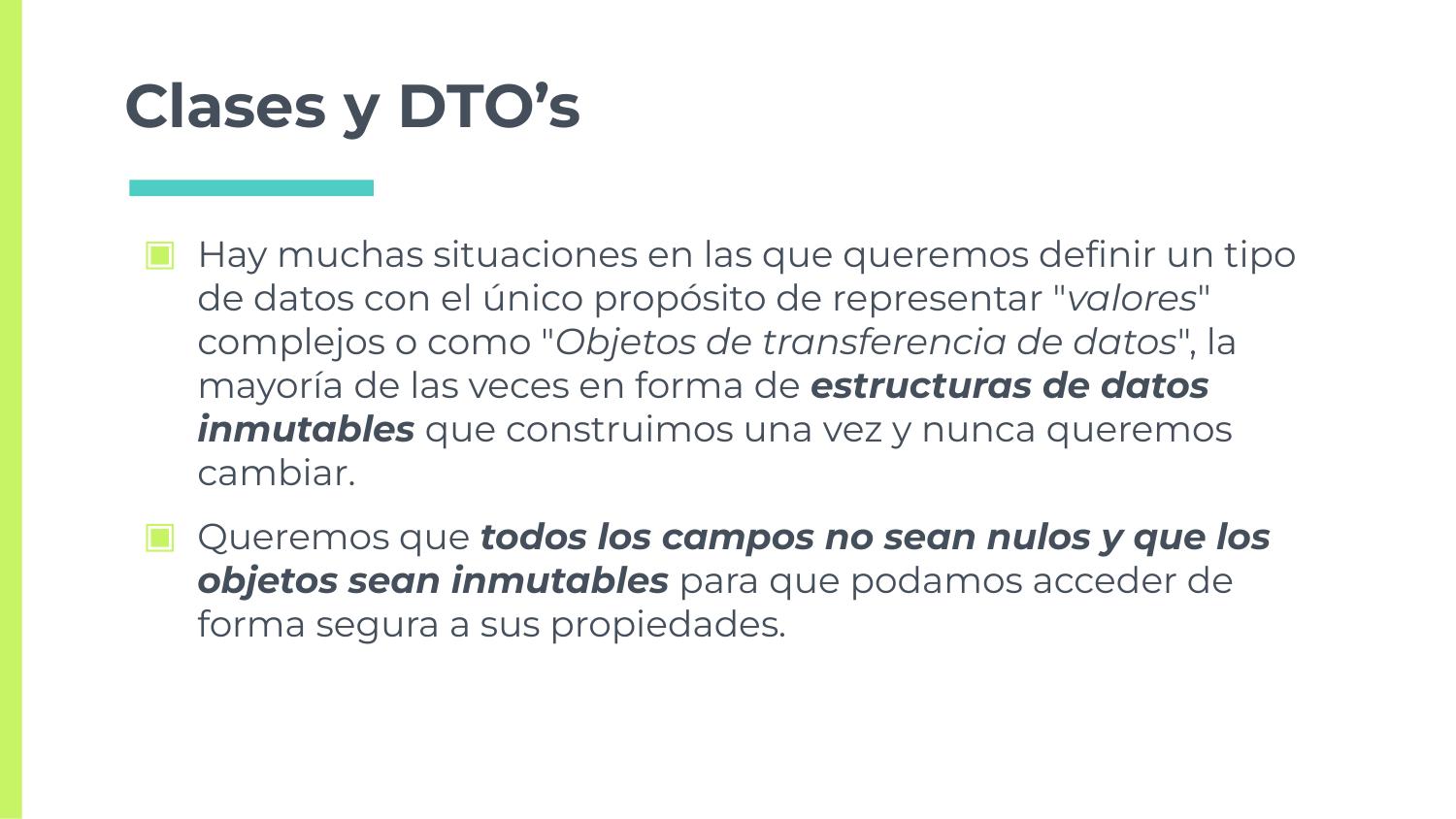

# Clases y DTO’s
Hay muchas situaciones en las que queremos definir un tipo de datos con el único propósito de representar "valores" complejos o como "Objetos de transferencia de datos", la mayoría de las veces en forma de estructuras de datos inmutables que construimos una vez y nunca queremos cambiar.
Queremos que todos los campos no sean nulos y que los objetos sean inmutables para que podamos acceder de forma segura a sus propiedades.